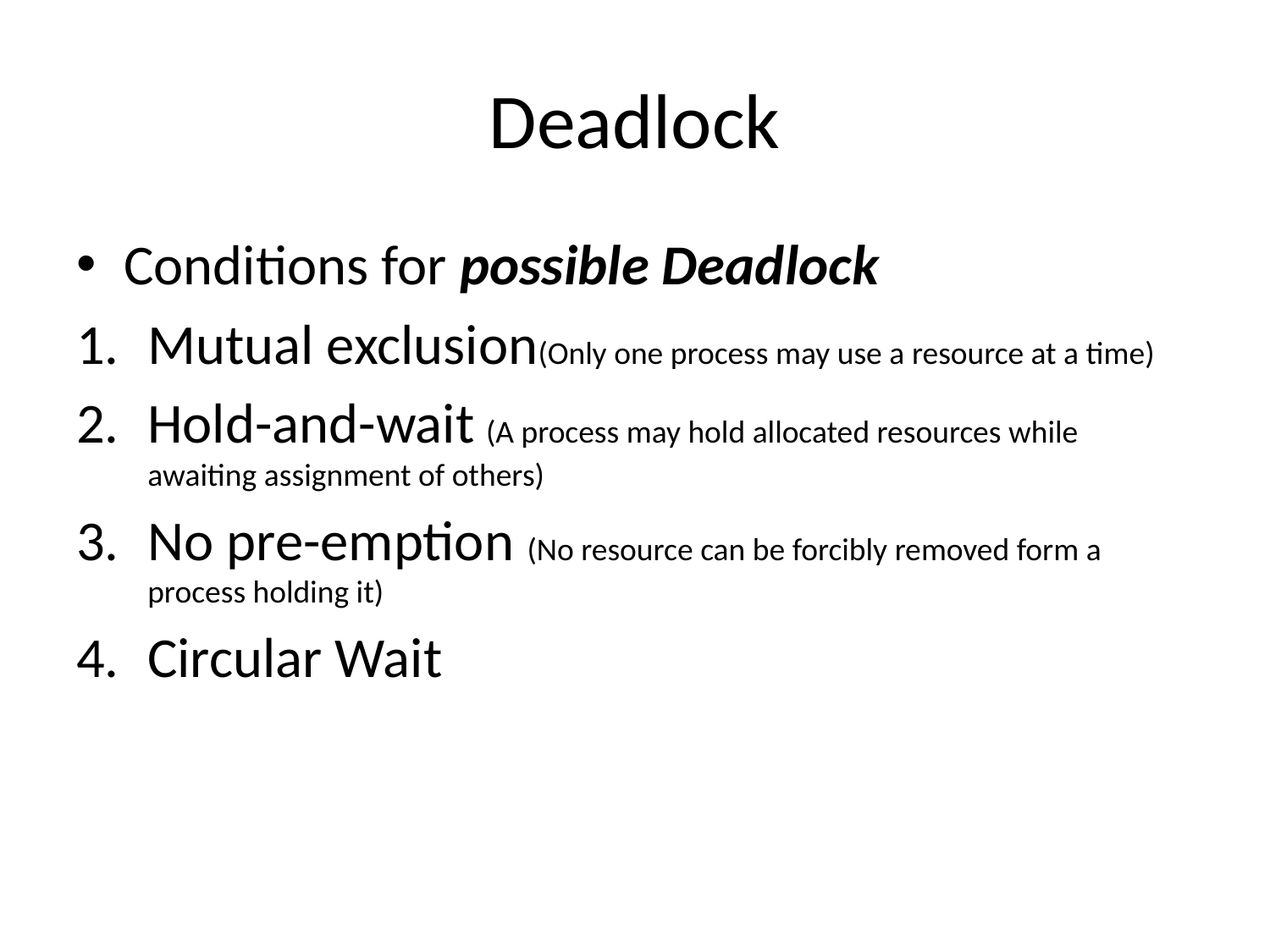

# Deadlock
Conditions for possible Deadlock
Mutual exclusion(Only one process may use a resource at a time)
Hold-and-wait (A process may hold allocated resources while awaiting assignment of others)
No pre-emption (No resource can be forcibly removed form a process holding it)
Circular Wait